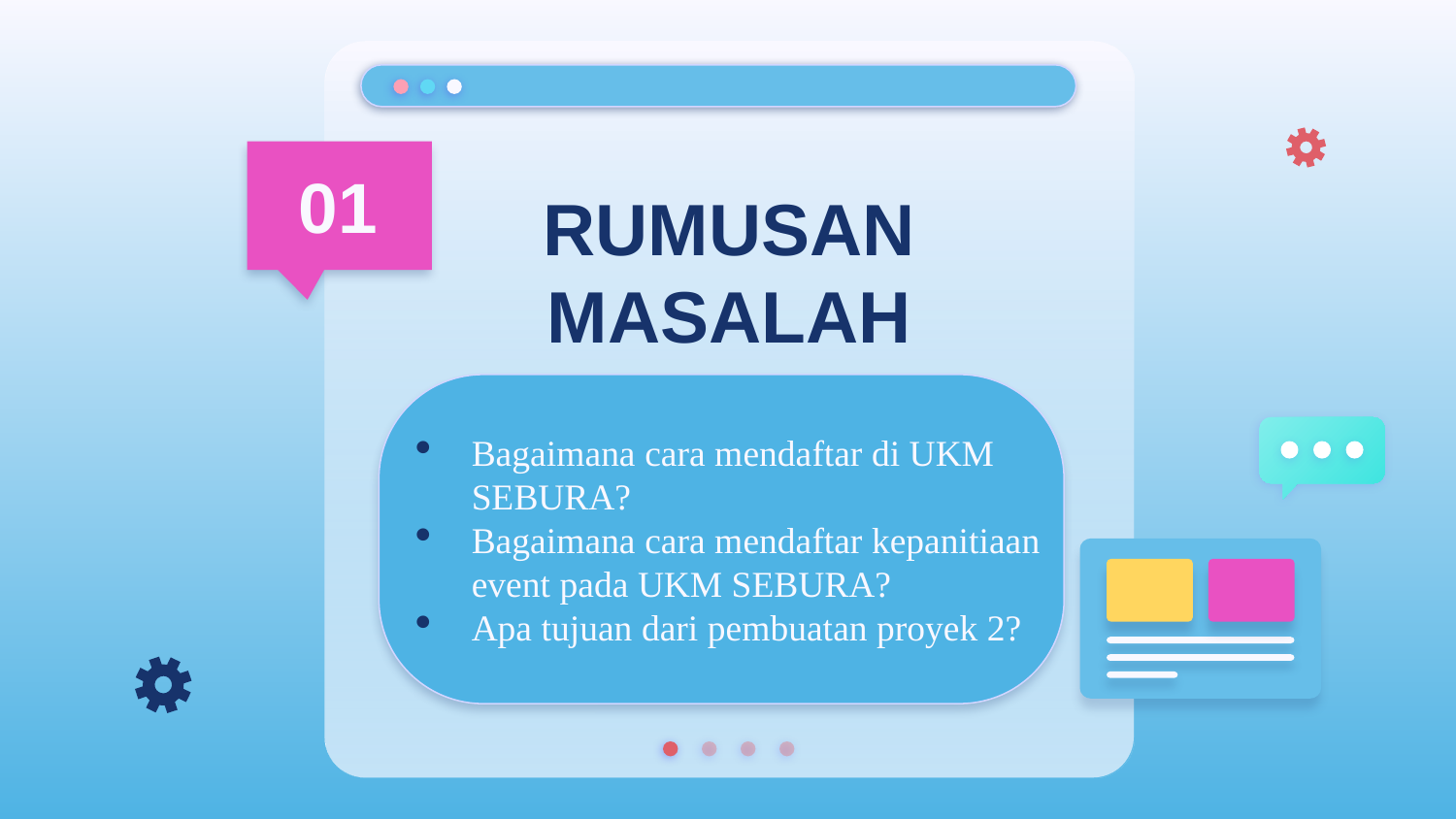

# RUMUSAN MASALAH

01

Bagaimana cara mendaftar di UKM SEBURA?
Bagaimana cara mendaftar kepanitiaan event pada UKM SEBURA?
Apa tujuan dari pembuatan proyek 2?